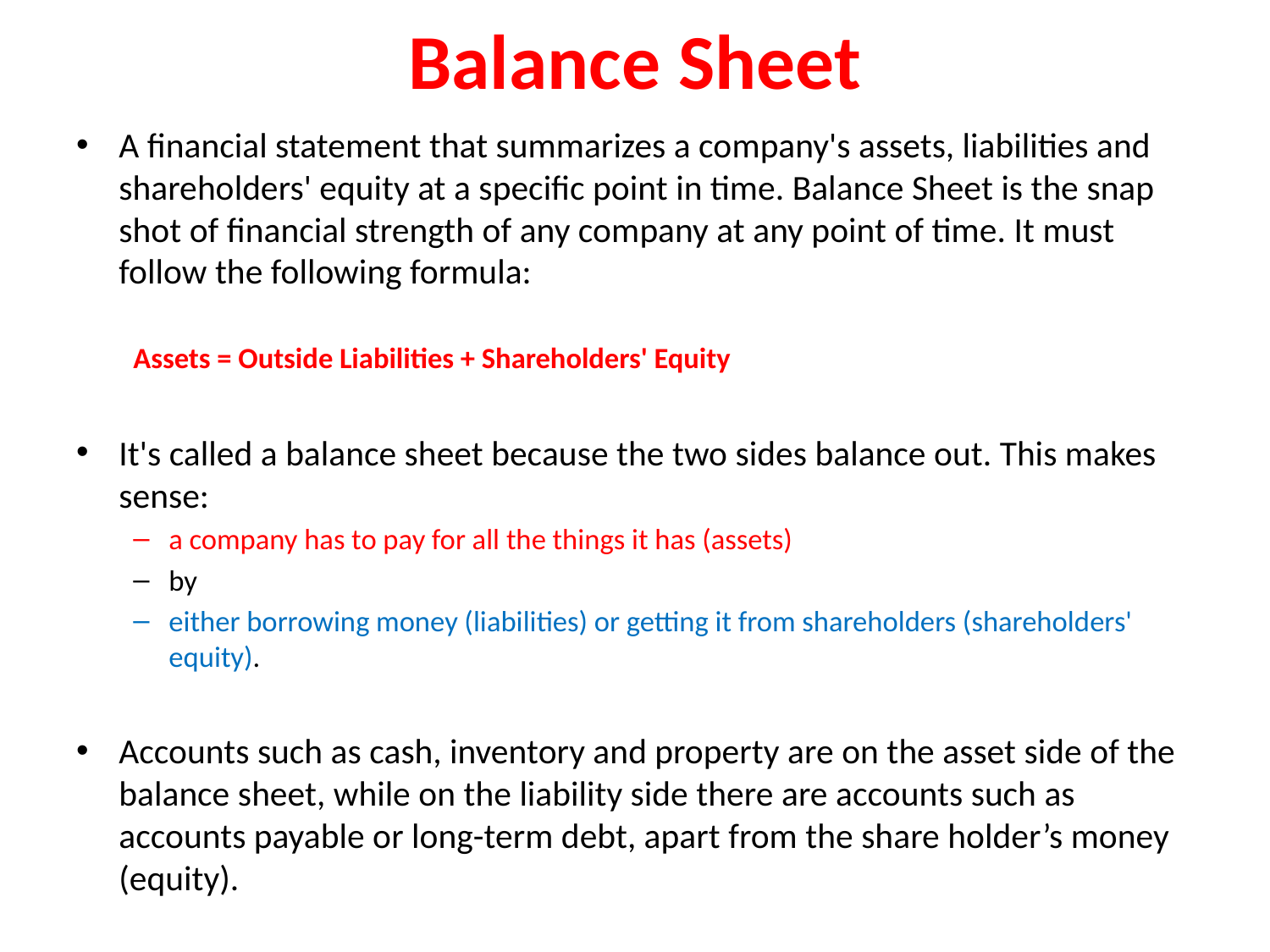

# Balance Sheet
A financial statement that summarizes a company's assets, liabilities and shareholders' equity at a specific point in time. Balance Sheet is the snap shot of financial strength of any company at any point of time. It must follow the following formula:
	Assets = Outside Liabilities + Shareholders' Equity

It's called a balance sheet because the two sides balance out. This makes sense:
a company has to pay for all the things it has (assets)
by
either borrowing money (liabilities) or getting it from shareholders (shareholders' equity).

Accounts such as cash, inventory and property are on the asset side of the balance sheet, while on the liability side there are accounts such as accounts payable or long-term debt, apart from the share holder’s money (equity).